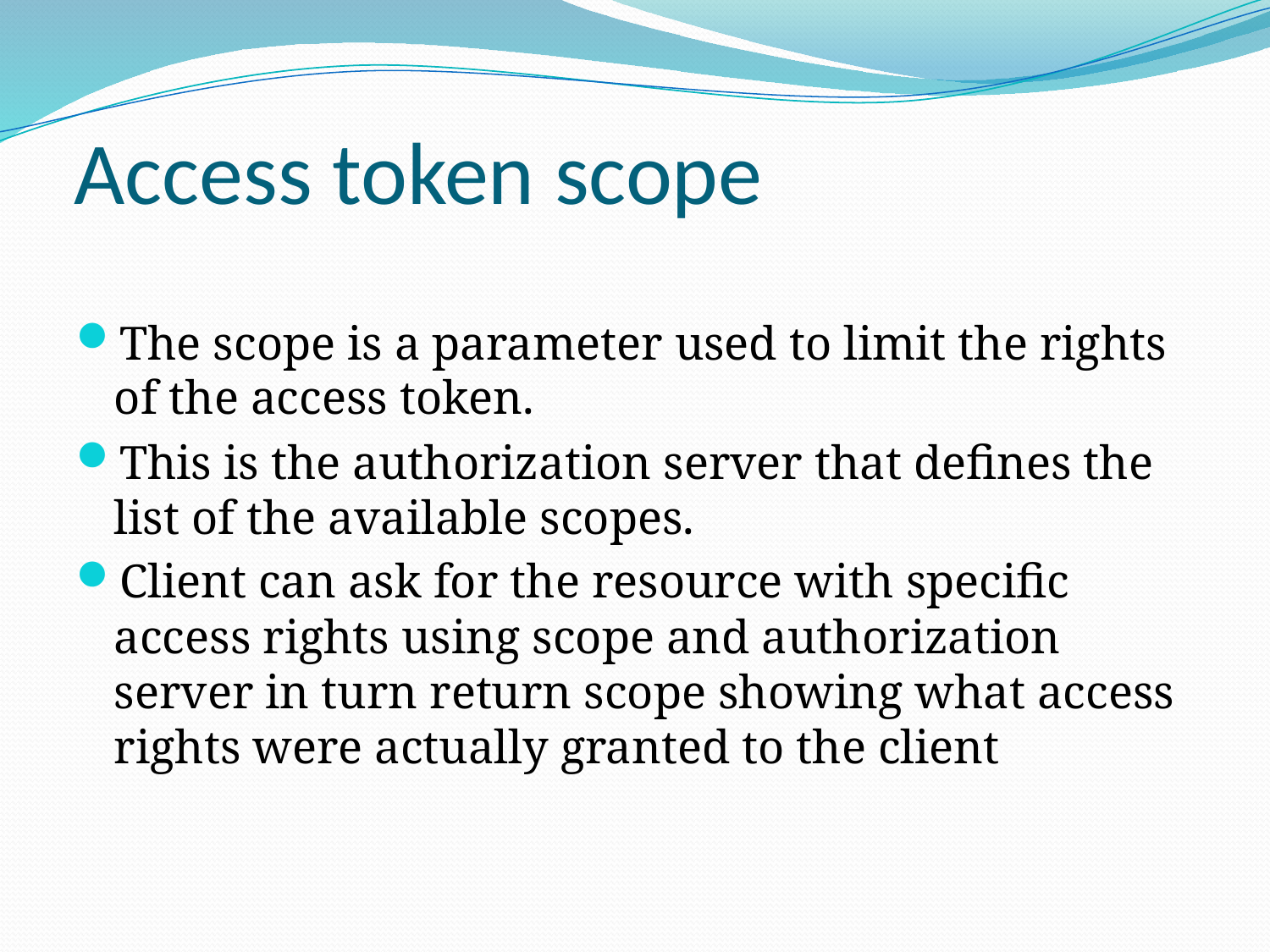

# Access token scope

The scope is a parameter used to limit the rights of the access token.
This is the authorization server that defines the list of the available scopes.
Client can ask for the resource with specific access rights using scope and authorization server in turn return scope showing what access rights were actually granted to the client